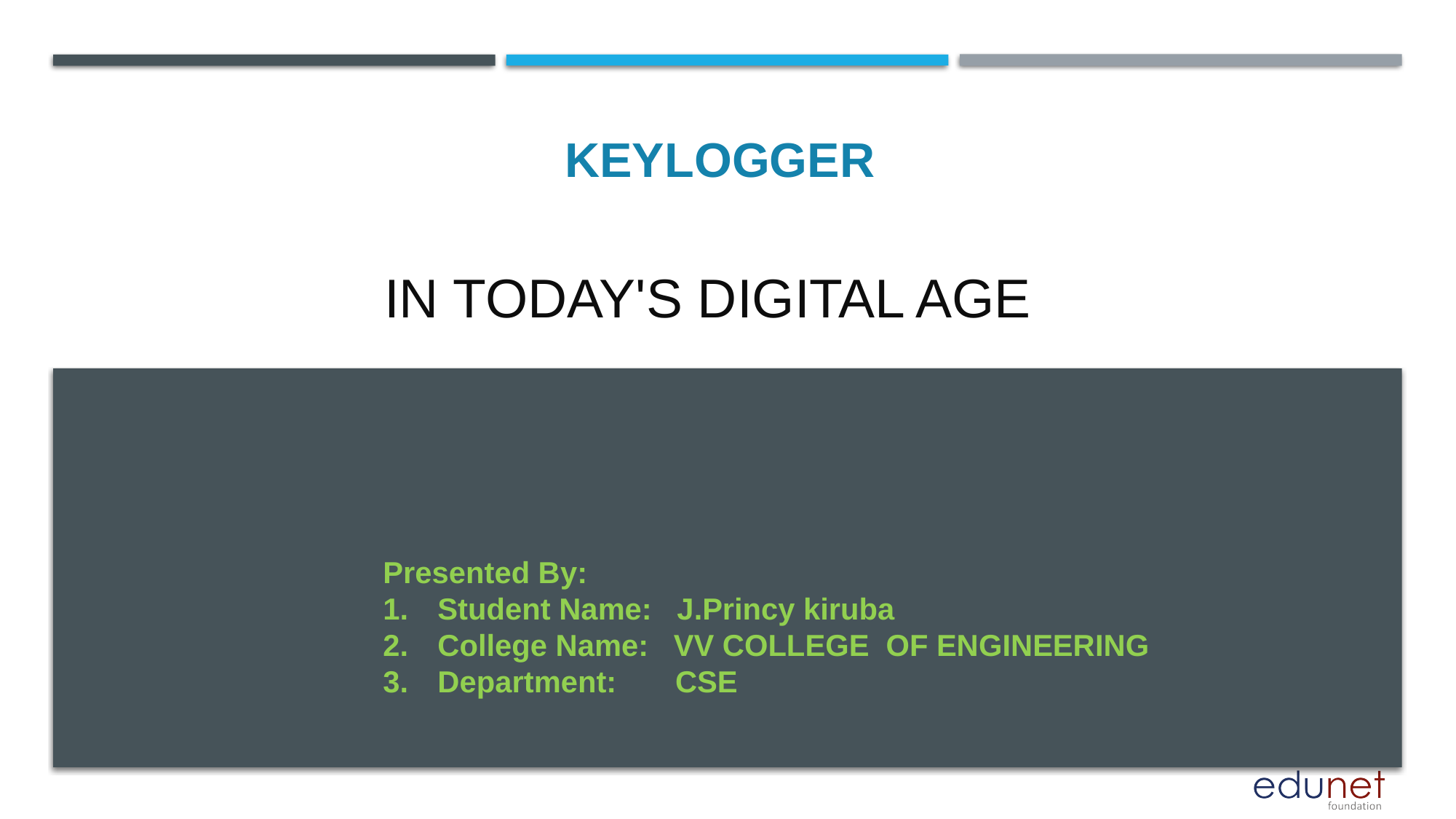

KEYLOGGER
# In today's digital age
Presented By:
Student Name:   J.Princy kiruba
College Name:   VV COLLEGE  OF ENGINEERING
Department:       CSE